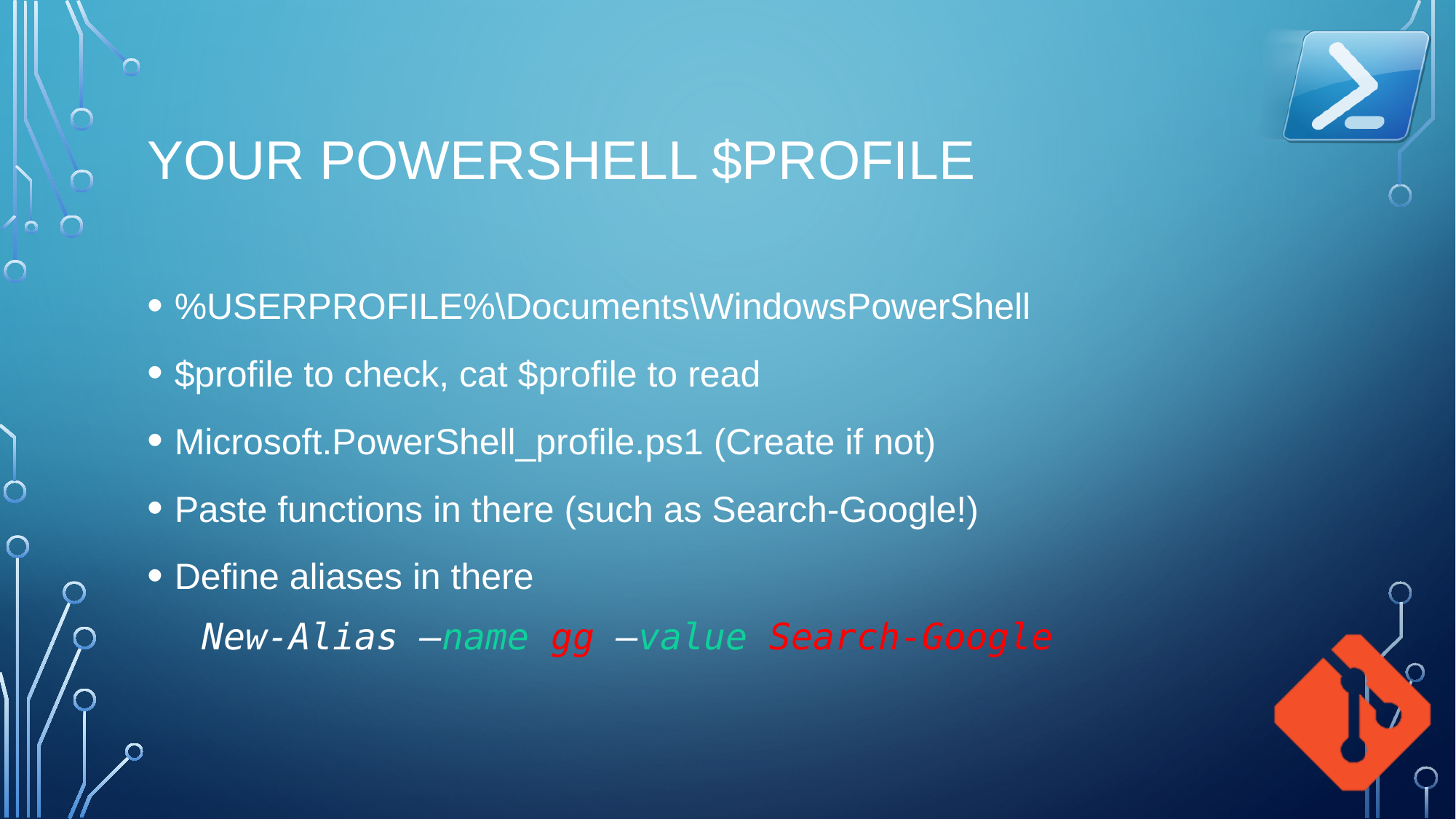

# Your PowerShell $Profile
%USERPROFILE%\Documents\WindowsPowerShell
$profile to check, cat $profile to read
Microsoft.PowerShell_profile.ps1 (Create if not)
Paste functions in there (such as Search-Google!)
Define aliases in there
New-Alias –name gg –value Search-Google